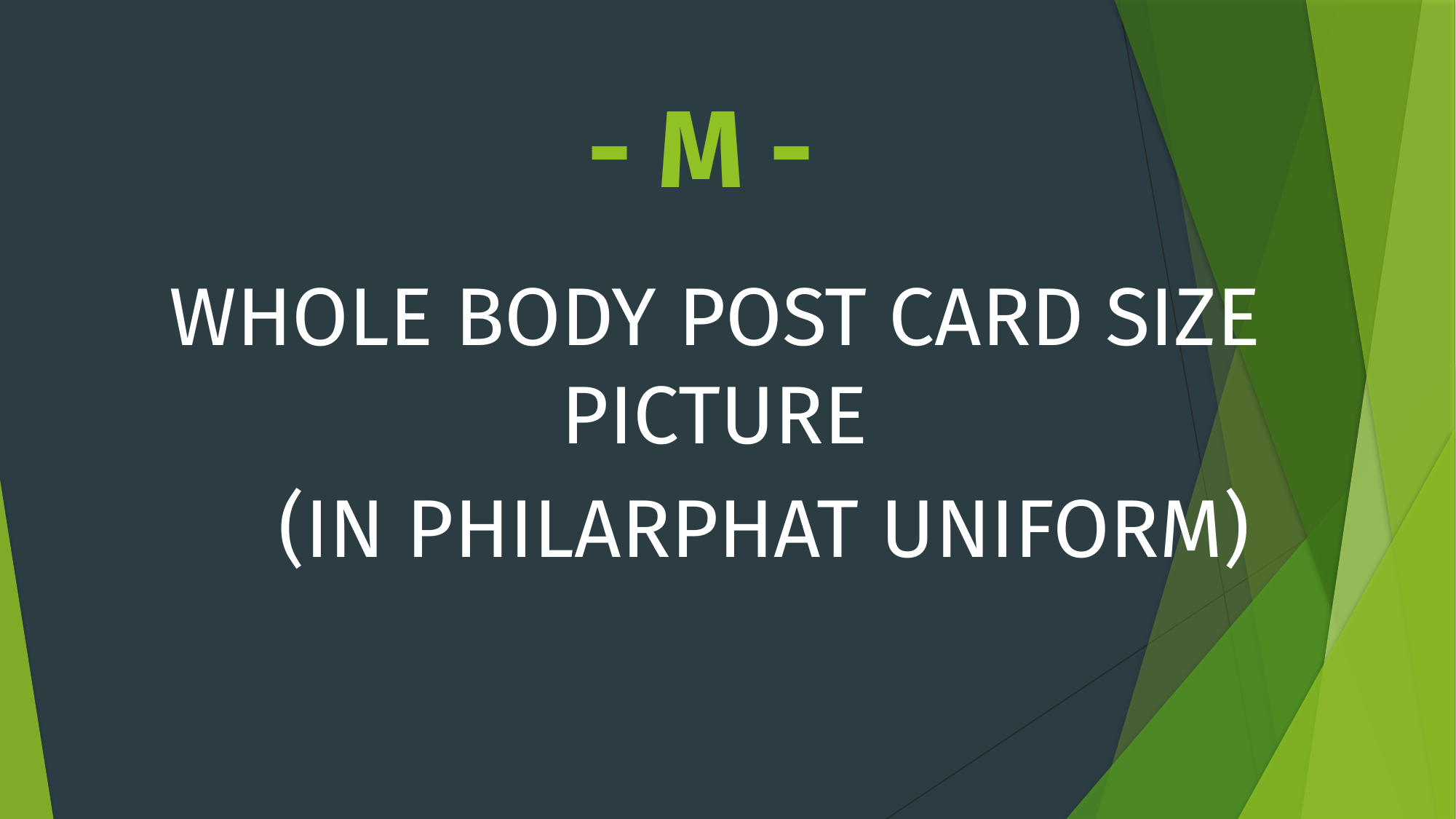

# - M -
WHOLE BODY POST CARD SIZE PICTURE
	(IN PHILARPHAT UNIFORM)